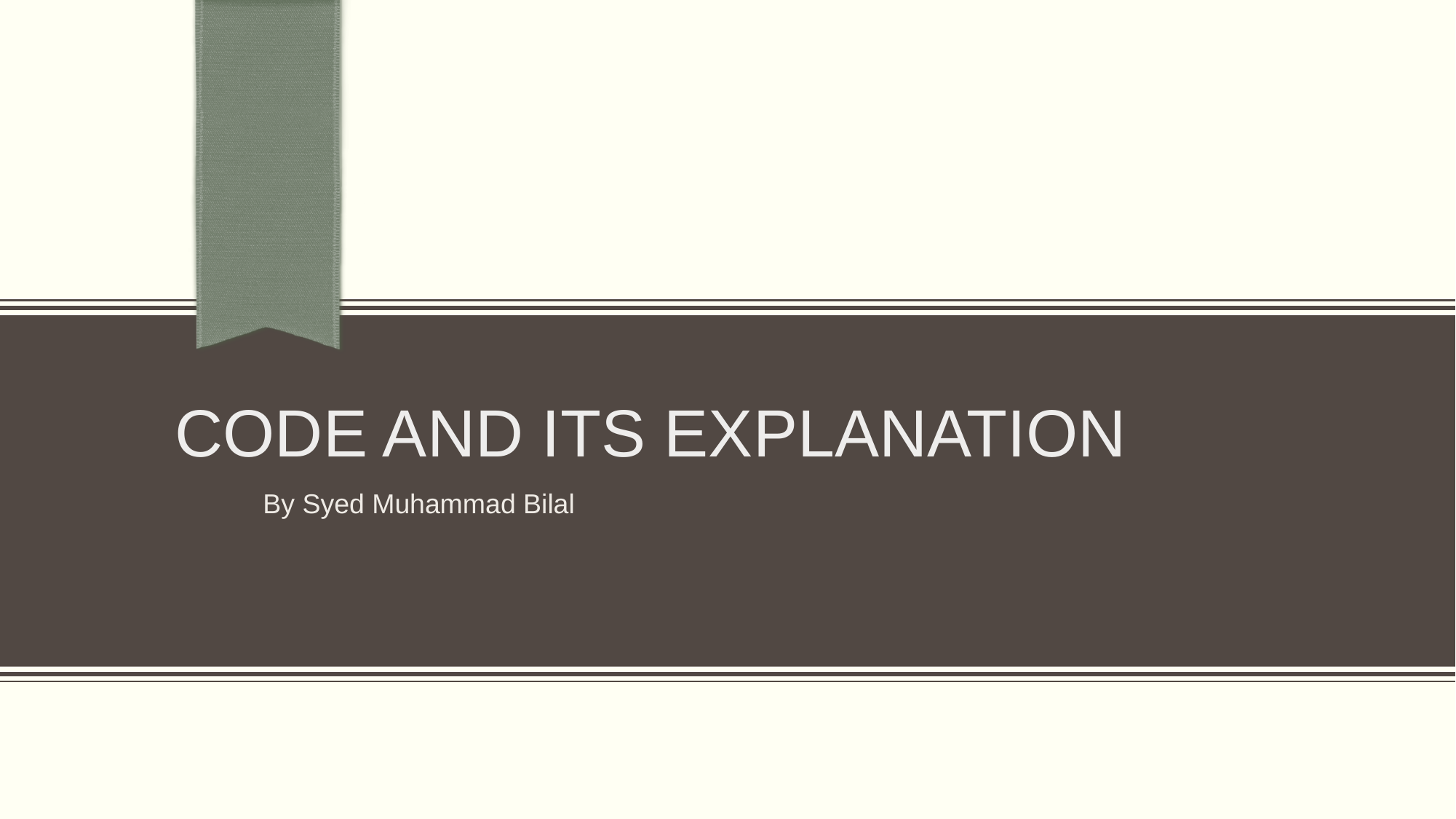

Code And Its Explanation
By Abdul Jalil Khan
By Syed Muhammad Bilal